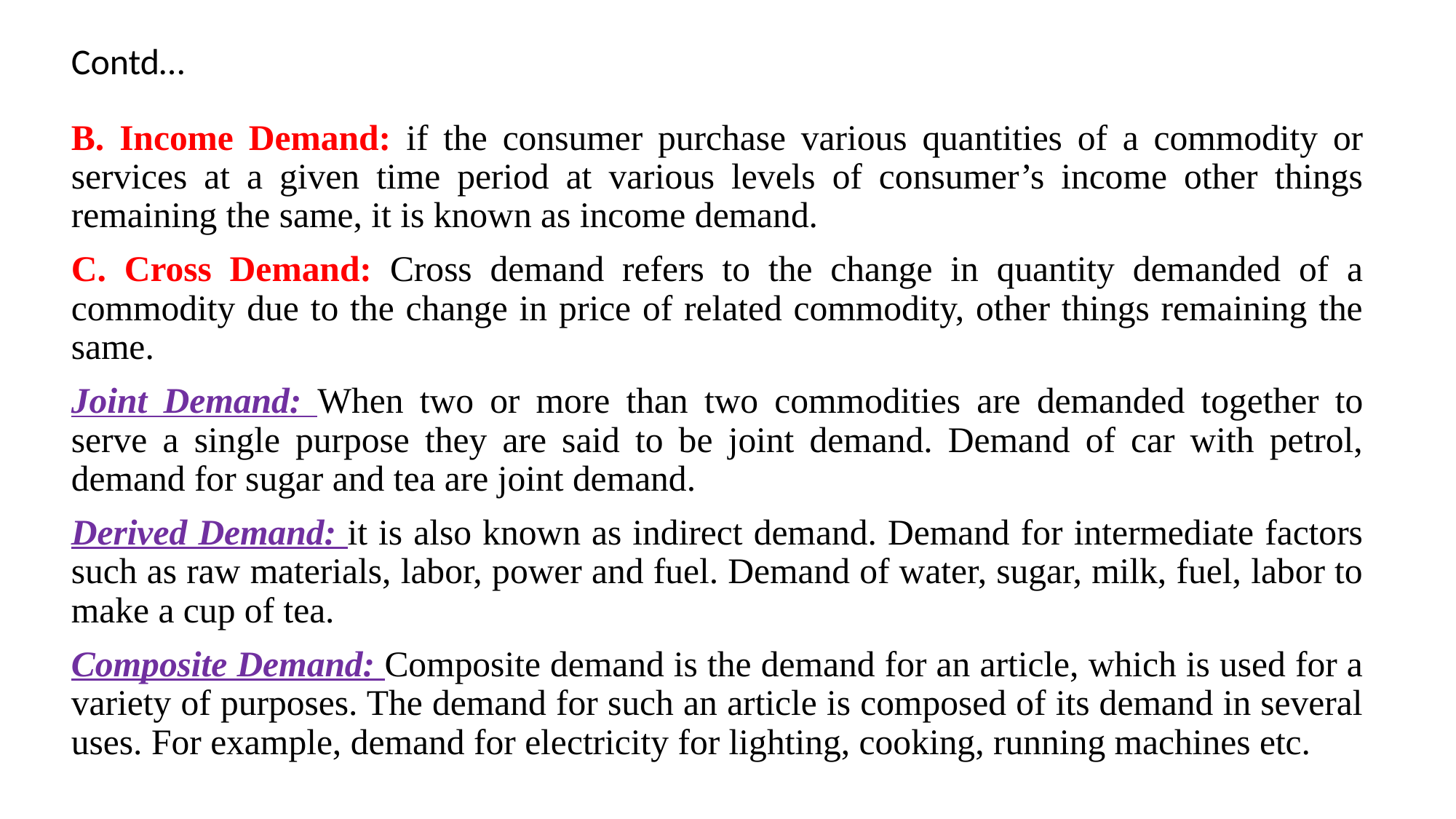

# Contd…
B. Income Demand: if the consumer purchase various quantities of a commodity or services at a given time period at various levels of consumer’s income other things remaining the same, it is known as income demand.
C. Cross Demand: Cross demand refers to the change in quantity demanded of a commodity due to the change in price of related commodity, other things remaining the same.
Joint Demand: When two or more than two commodities are demanded together to serve a single purpose they are said to be joint demand. Demand of car with petrol, demand for sugar and tea are joint demand.
Derived Demand: it is also known as indirect demand. Demand for intermediate factors such as raw materials, labor, power and fuel. Demand of water, sugar, milk, fuel, labor to make a cup of tea.
Composite Demand: Composite demand is the demand for an article, which is used for a variety of purposes. The demand for such an article is composed of its demand in several uses. For example, demand for electricity for lighting, cooking, running machines etc.